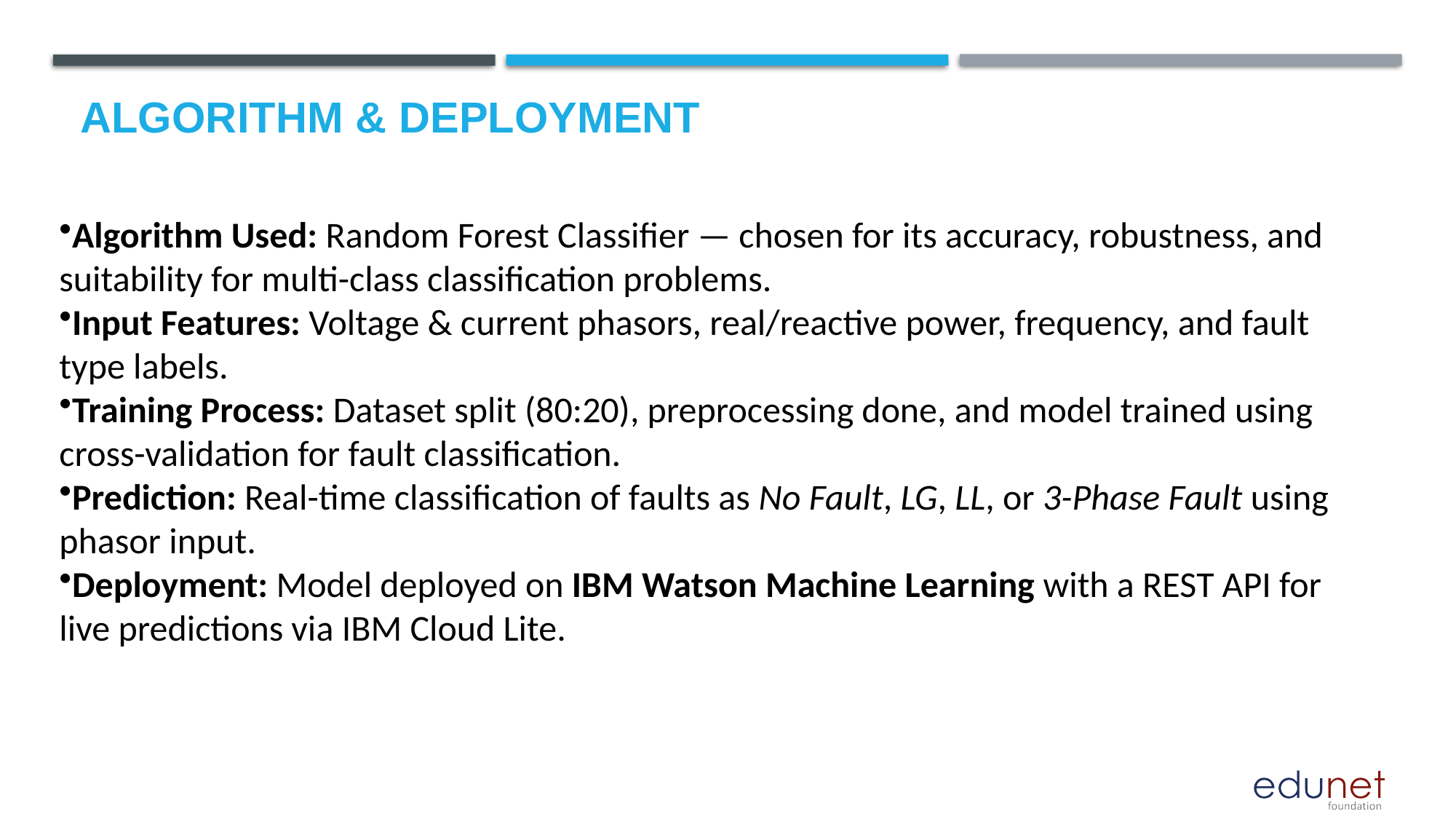

# Algorithm & Deployment
Algorithm Used: Random Forest Classifier — chosen for its accuracy, robustness, and suitability for multi-class classification problems.
Input Features: Voltage & current phasors, real/reactive power, frequency, and fault type labels.
Training Process: Dataset split (80:20), preprocessing done, and model trained using cross-validation for fault classification.
Prediction: Real-time classification of faults as No Fault, LG, LL, or 3-Phase Fault using phasor input.
Deployment: Model deployed on IBM Watson Machine Learning with a REST API for live predictions via IBM Cloud Lite.